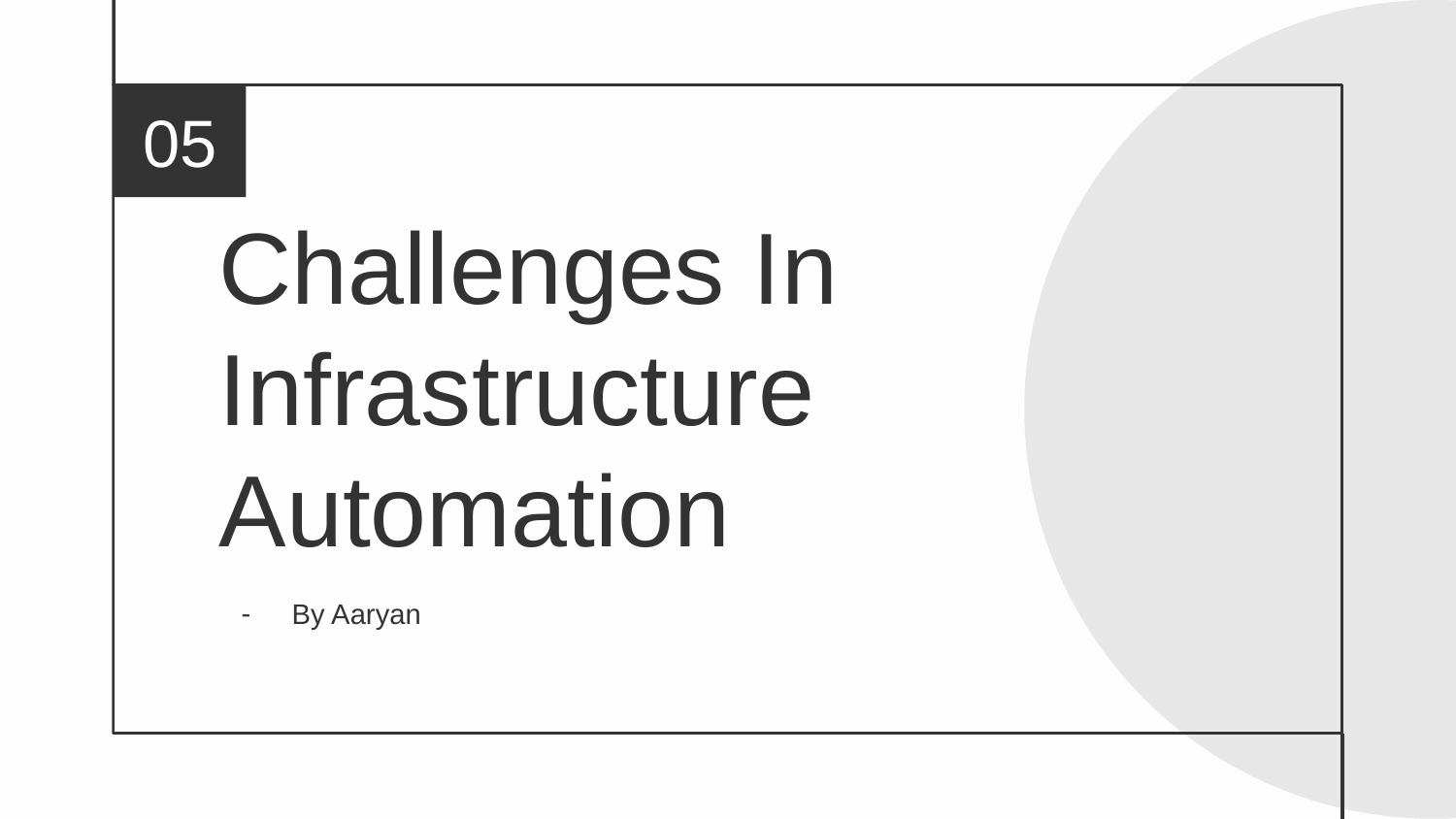

05
# Challenges In Infrastructure Automation
By Aaryan